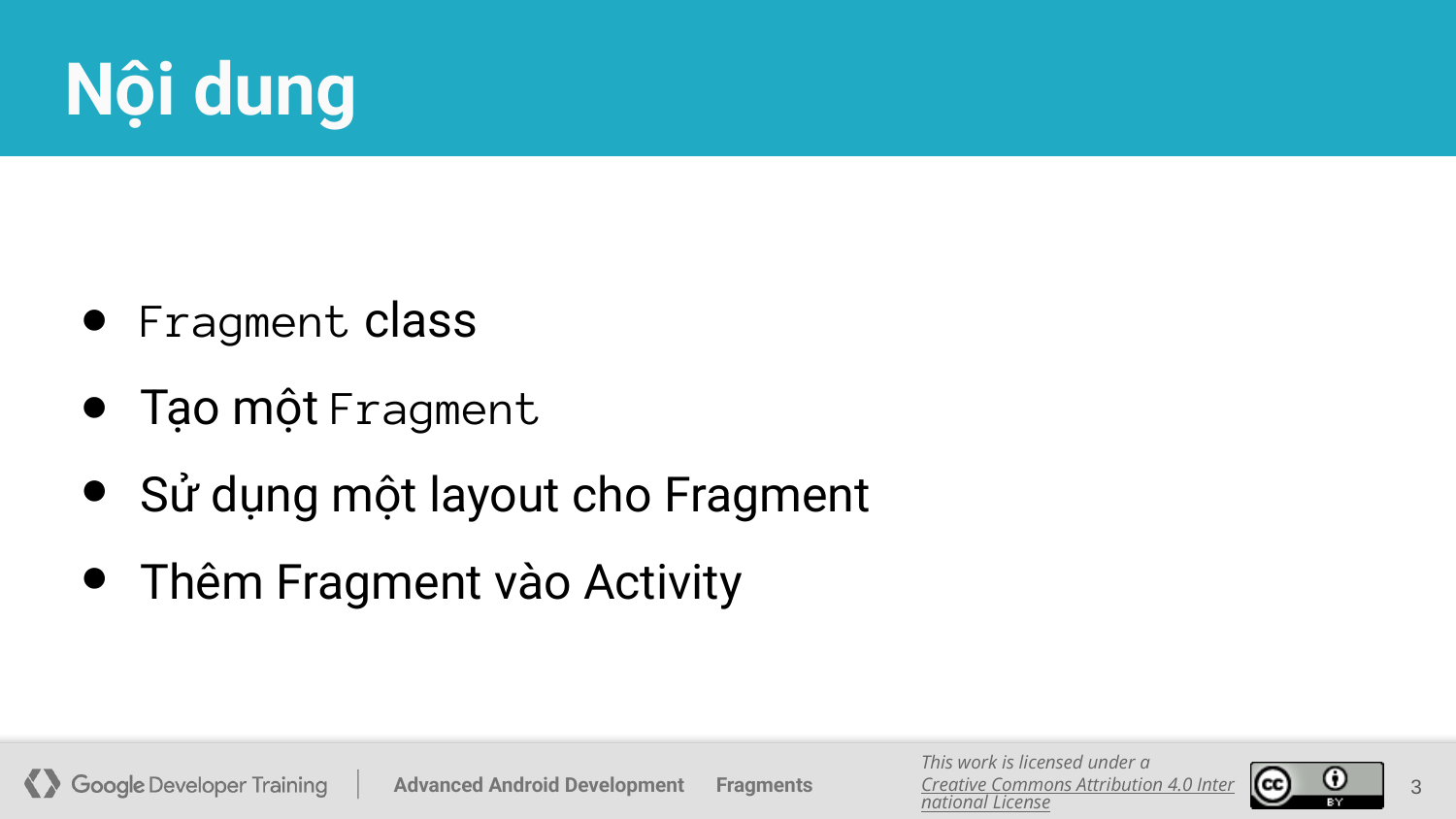

# Nội dung

Fragment class
Tạo một Fragment
Sử dụng một layout cho Fragment
Thêm Fragment vào Activity

3